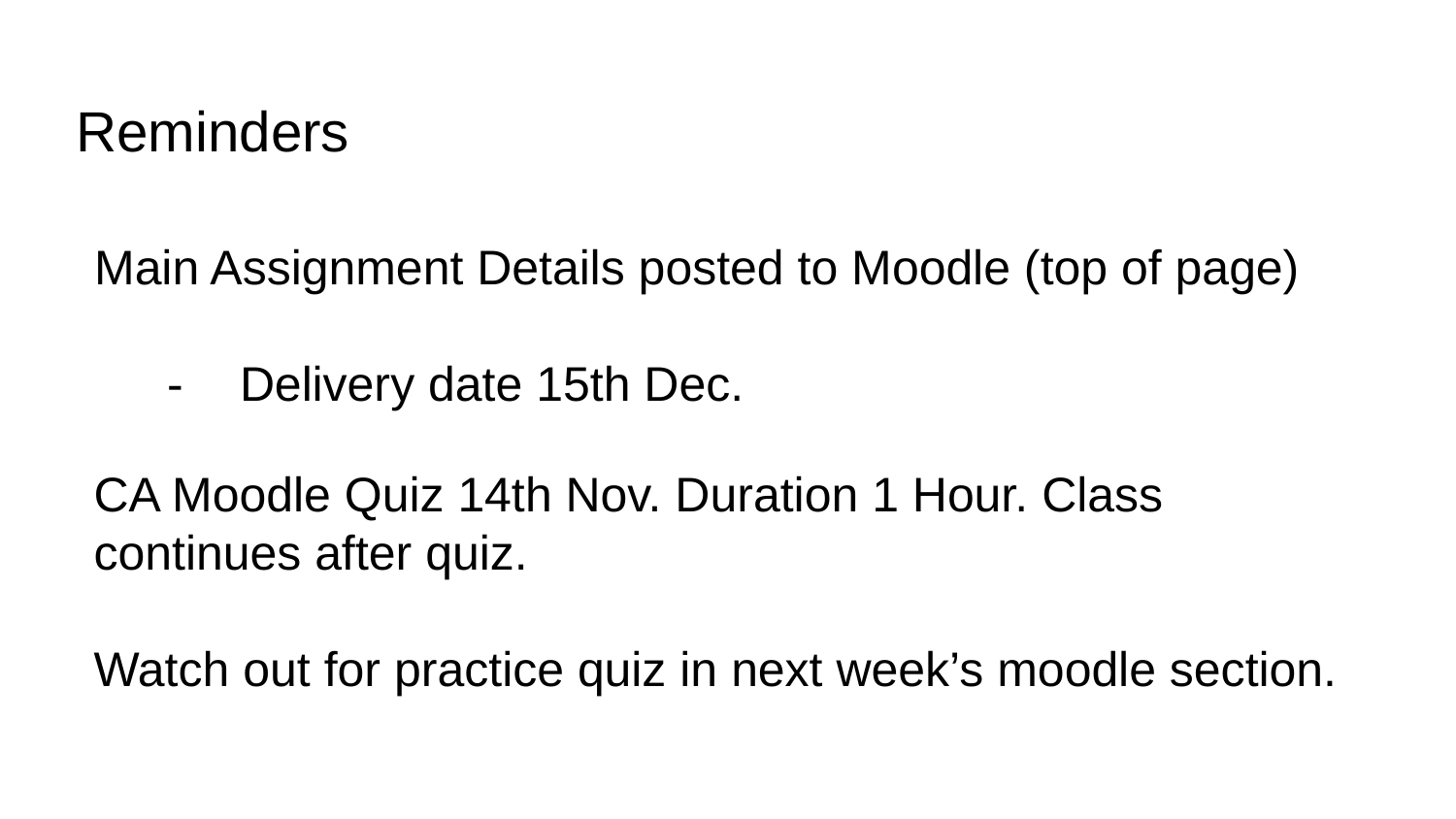

# Reminders
Main Assignment Details posted to Moodle (top of page)

-	Delivery date 15th Dec.

CA Moodle Quiz 14th Nov. Duration 1 Hour. Class continues after quiz.

Watch out for practice quiz in next week’s moodle section.